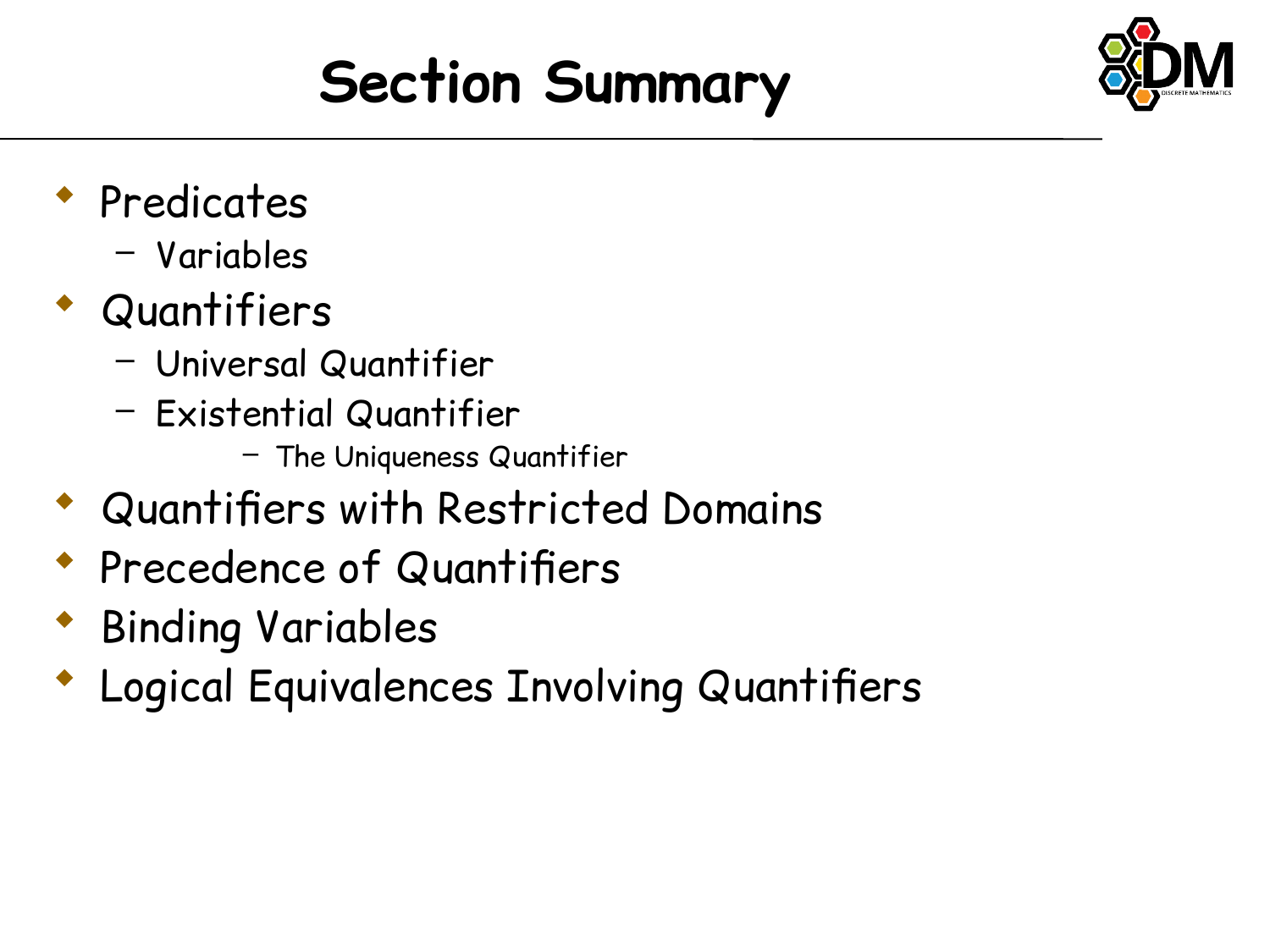

# Section Summary
Predicates
Variables
Quantifiers
Universal Quantifier
Existential Quantifier
The Uniqueness Quantifier
Quantiﬁers with Restricted Domains
Precedence of Quantiﬁers
Binding Variables
Logical Equivalences Involving Quantiﬁers